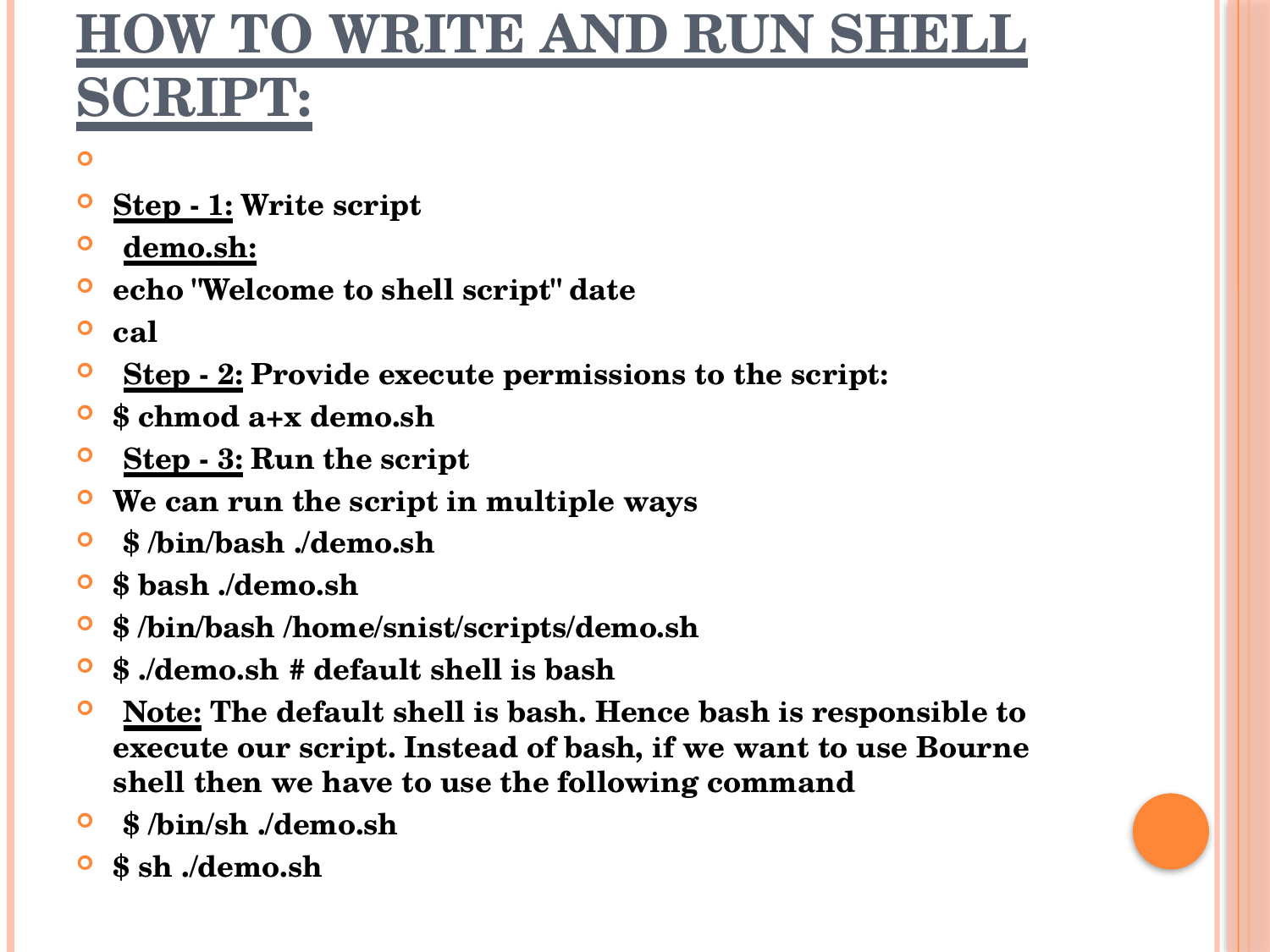

# How to write and run Shell Script:

Step - 1: Write script
 demo.sh:
echo "Welcome to shell script" date
cal
 Step - 2: Provide execute permissions to the script:
$ chmod a+x demo.sh
 Step - 3: Run the script
We can run the script in multiple ways
 $ /bin/bash ./demo.sh
$ bash ./demo.sh
$ /bin/bash /home/snist/scripts/demo.sh
$ ./demo.sh	# default shell is bash
 Note: The default shell is bash. Hence bash is responsible to execute our script. Instead of bash, if we want to use Bourne shell then we have to use the following command
 $ /bin/sh ./demo.sh
$ sh ./demo.sh